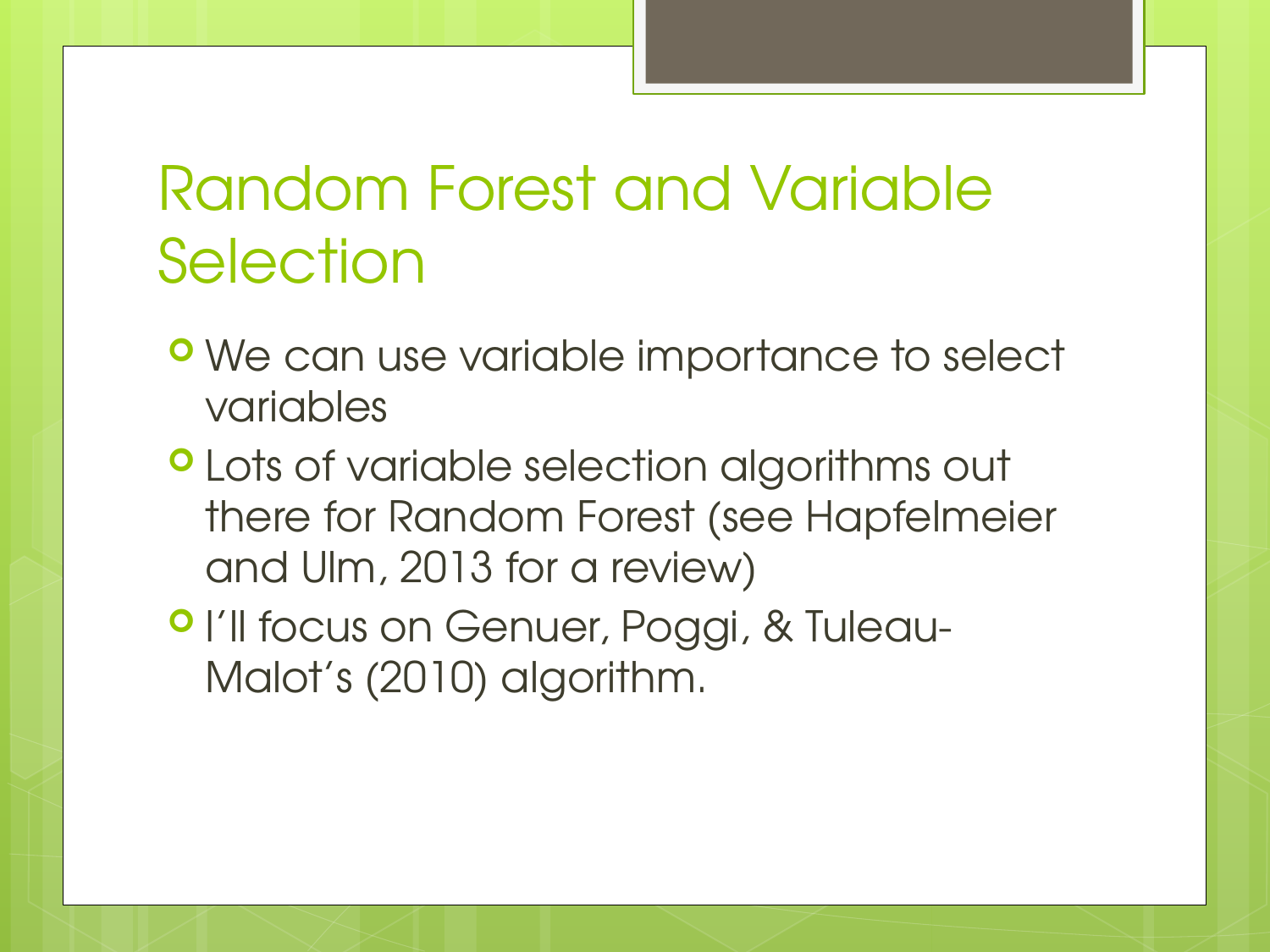

# Random Forest and Variable Selection
We can use variable importance to select variables
Lots of variable selection algorithms out there for Random Forest (see Hapfelmeier and Ulm, 2013 for a review)
I’ll focus on Genuer, Poggi, & Tuleau-Malot’s (2010) algorithm.